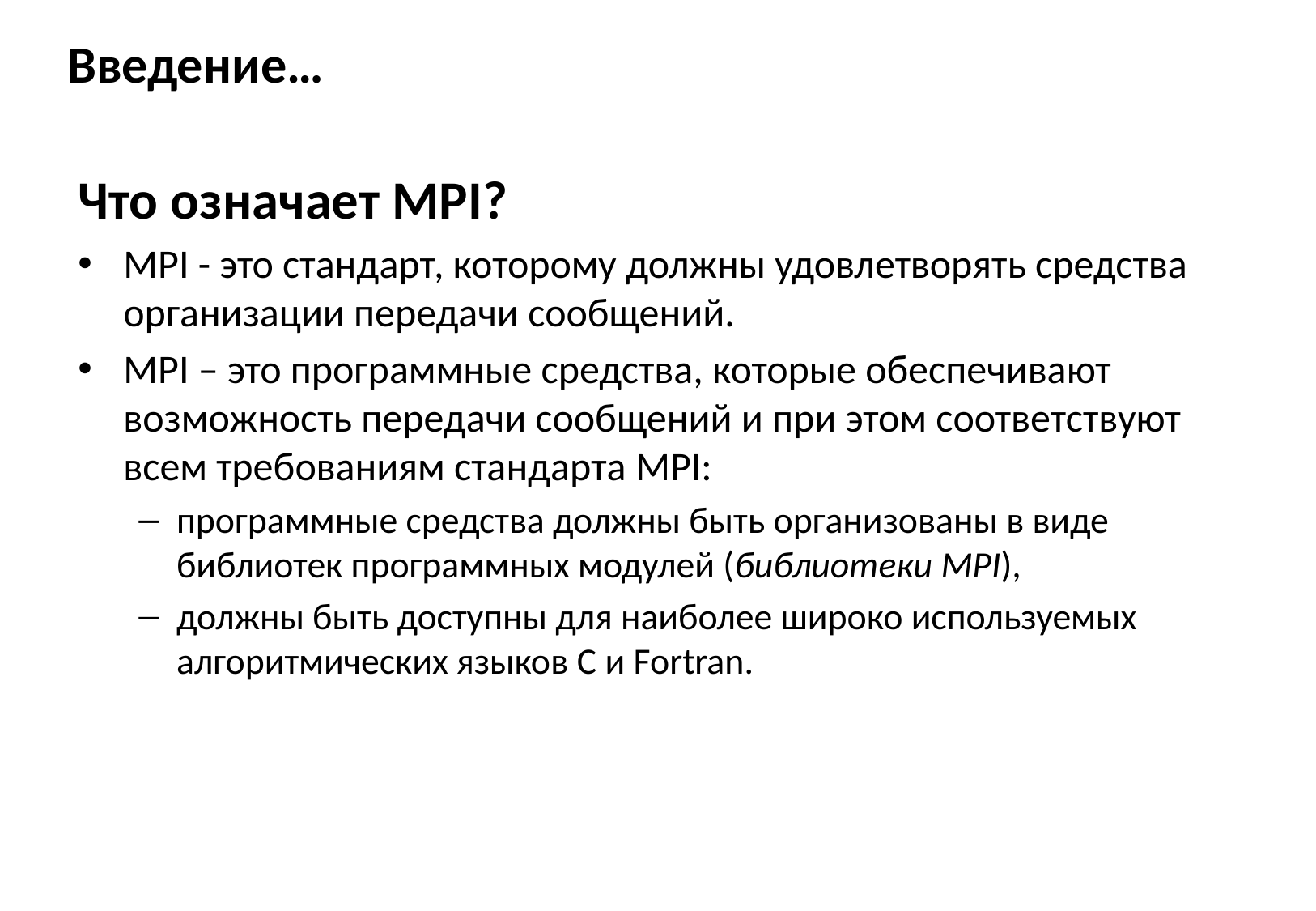

# Введение…
Что означает MPI?
MPI - это стандарт, которому должны удовлетворять средства организации передачи сообщений.
MPI – это программные средства, которые обеспечивают возможность передачи сообщений и при этом соответствуют всем требованиям стандарта MPI:
программные средства должны быть организованы в виде библиотек программных модулей (библиотеки MPI),
должны быть доступны для наиболее широко используемых алгоритмических языков C и Fortran.